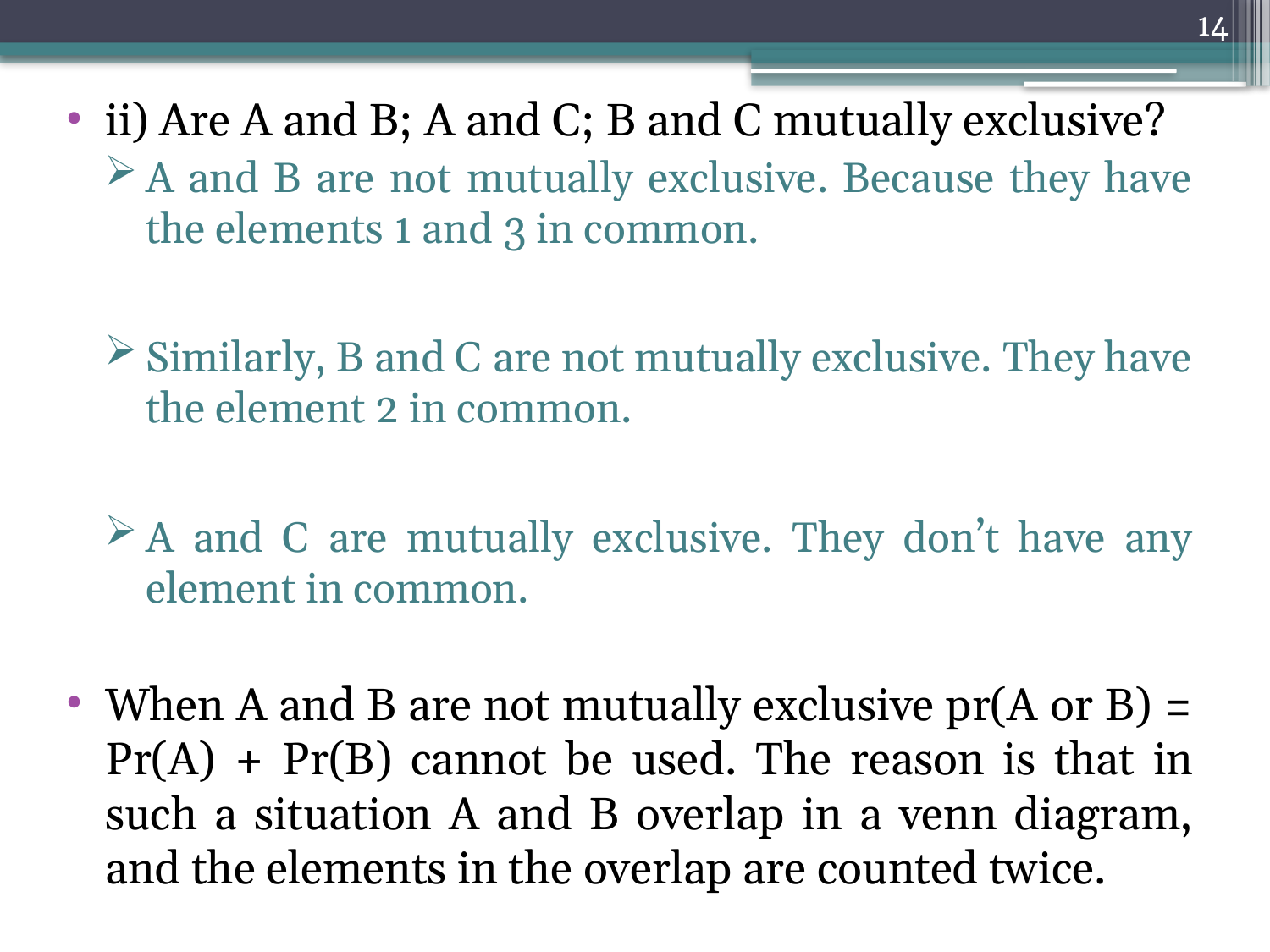

14
ii) Are A and B; A and C; B and C mutually exclusive?
A and B are not mutually exclusive. Because they have the elements 1 and 3 in common.

Similarly, B and C are not mutually exclusive. They have the element 2 in common.

A and C are mutually exclusive. They don’t have any element in common.

When A and B are not mutually exclusive pr(A or B) = Pr(A) + Pr(B) cannot be used. The reason is that in such a situation A and B overlap in a venn diagram, and the elements in the overlap are counted twice.